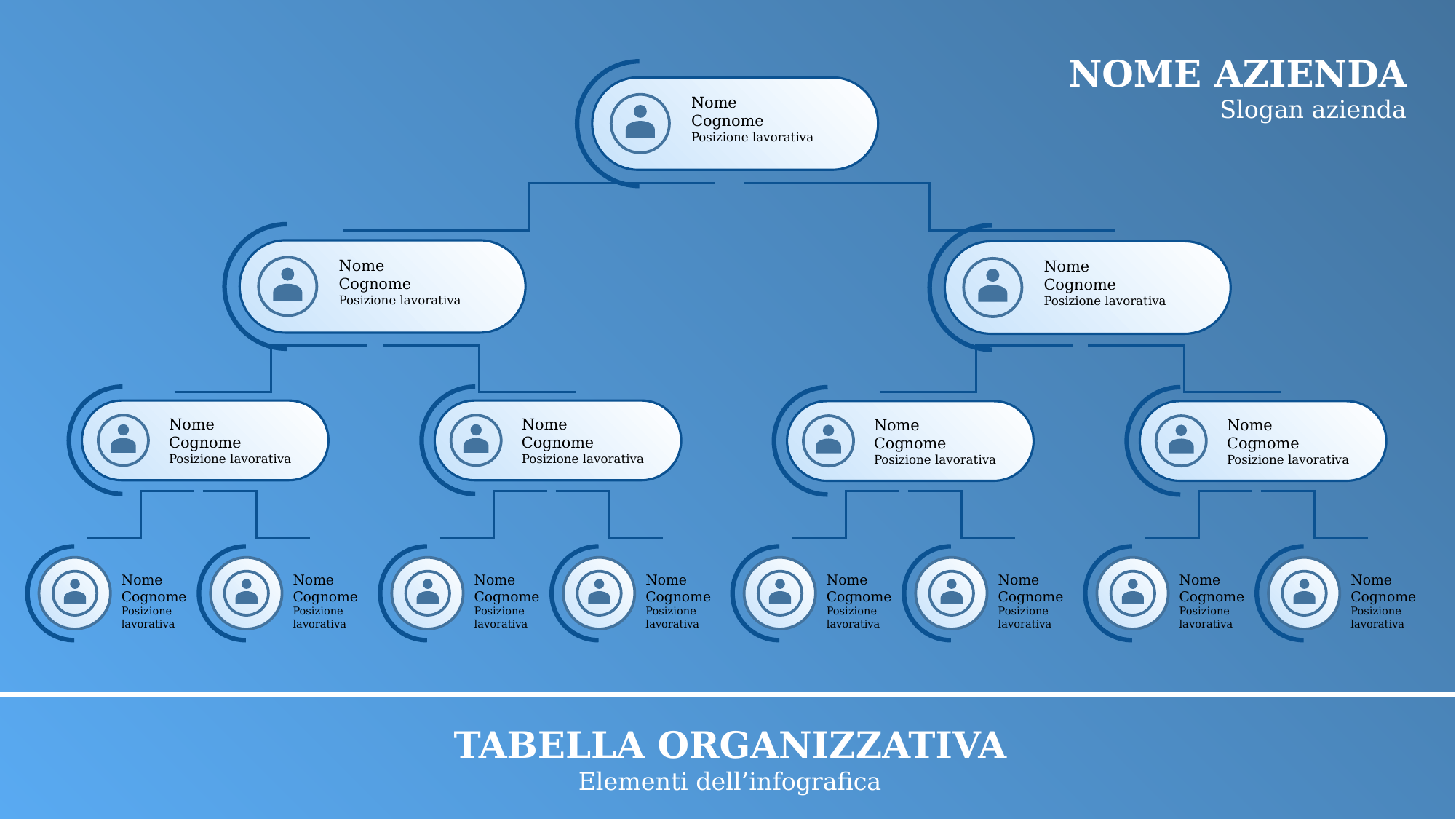

TABELLA ORGANIZZATIVA
Elementi dell’infografica
NOME AZIENDA
Slogan azienda

Nome
Cognome
Posizione lavorativa

Nome
Cognome
Posizione lavorativa

Nome
Cognome
Posizione lavorativa

Nome
Cognome
Posizione lavorativa

Nome
Cognome
Posizione lavorativa

Nome
Cognome
Posizione lavorativa

Nome
Cognome
Posizione lavorativa

Nome
Cognome
Posizione lavorativa

Nome
Cognome
Posizione lavorativa

Nome
Cognome
Posizione lavorativa

Nome
Cognome
Posizione lavorativa

Nome
Cognome
Posizione lavorativa

Nome
Cognome
Posizione lavorativa

Nome
Cognome
Posizione lavorativa

Nome
Cognome
Posizione lavorativa